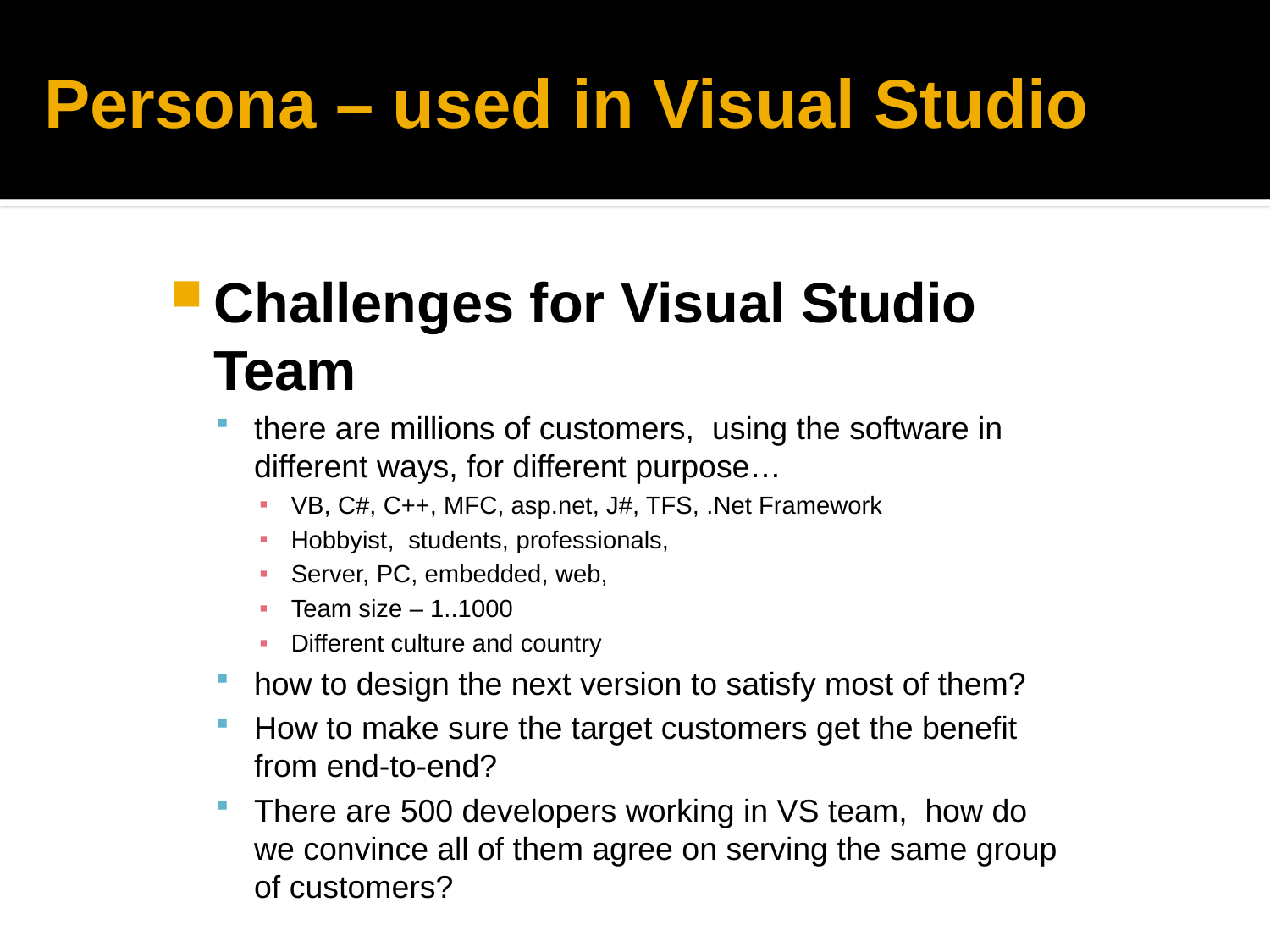

# Persona – used in Visual Studio
Challenges for Visual Studio Team
there are millions of customers,  using the software in different ways, for different purpose…
VB, C#, C++, MFC, asp.net, J#, TFS, .Net Framework
Hobbyist,  students, professionals,
Server, PC, embedded, web,
Team size – 1..1000
Different culture and country
how to design the next version to satisfy most of them?
How to make sure the target customers get the benefit from end-to-end?
There are 500 developers working in VS team,  how do we convince all of them agree on serving the same group of customers?